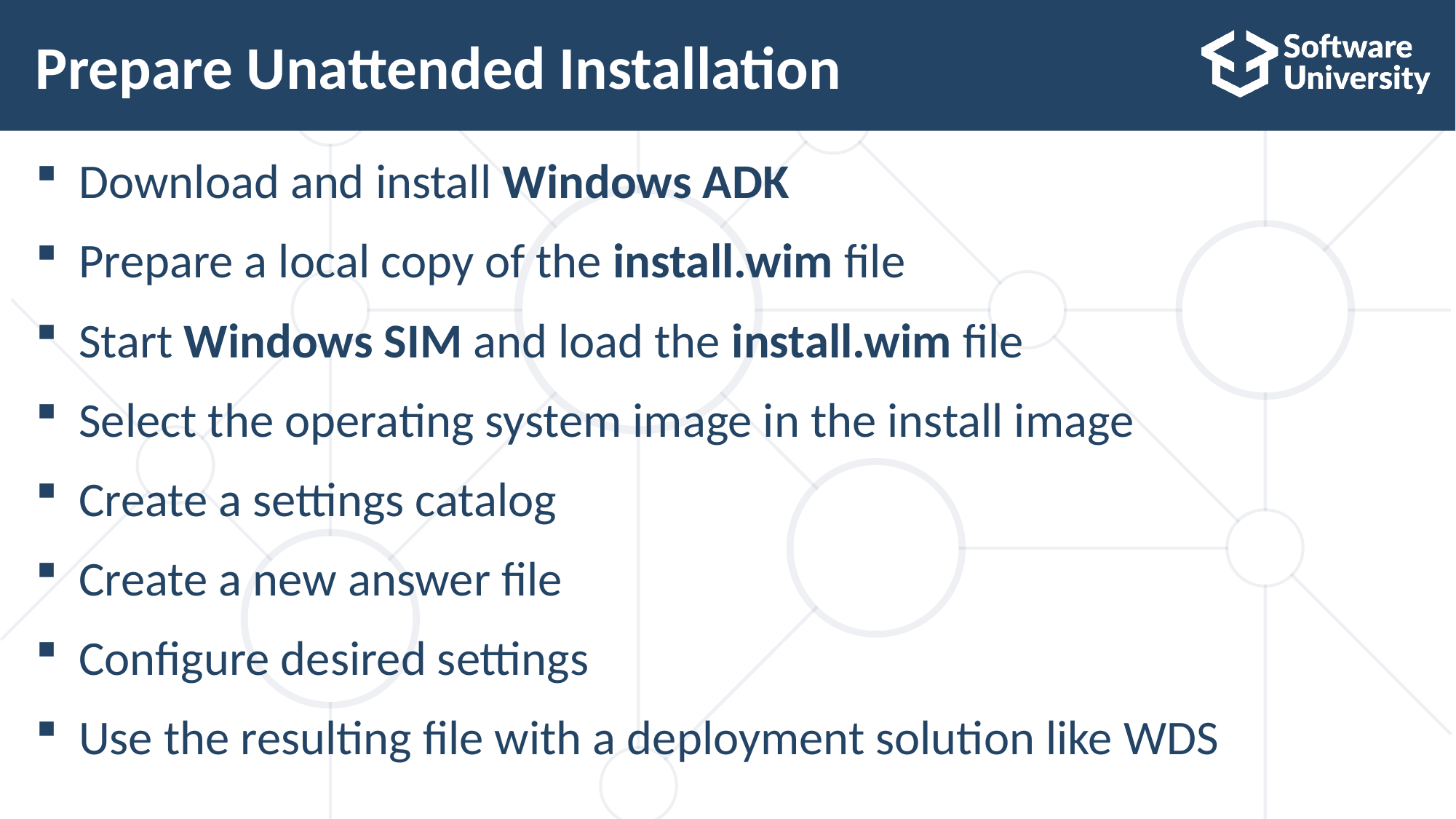

# Prepare Unattended Installation
Download and install Windows ADK
Prepare a local copy of the install.wim file
Start Windows SIM and load the install.wim file
Select the operating system image in the install image
Create a settings catalog
Create a new answer file
Configure desired settings
Use the resulting file with a deployment solution like WDS